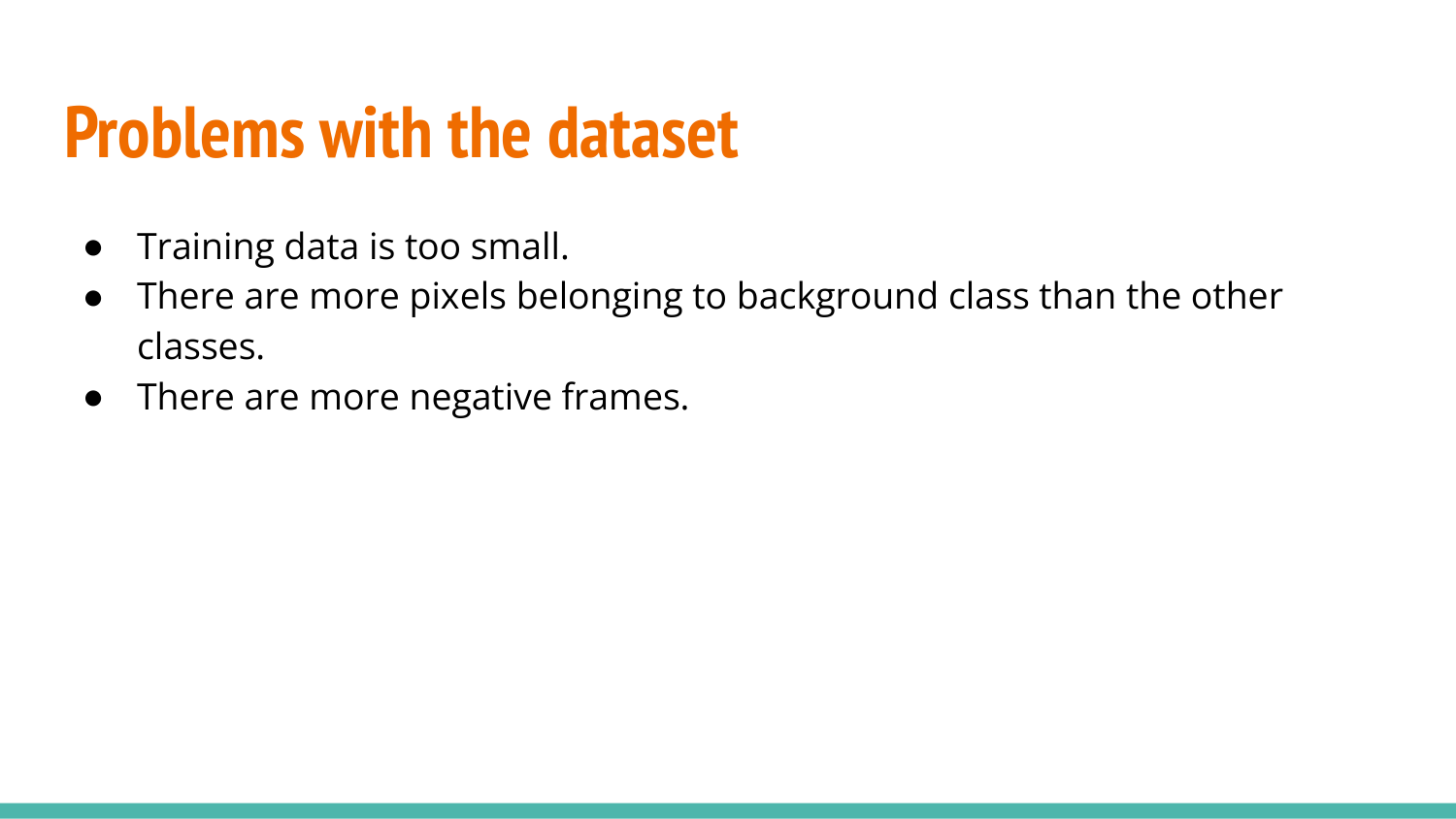

# Problems with the dataset
Training data is too small.
There are more pixels belonging to background class than the other classes.
There are more negative frames.